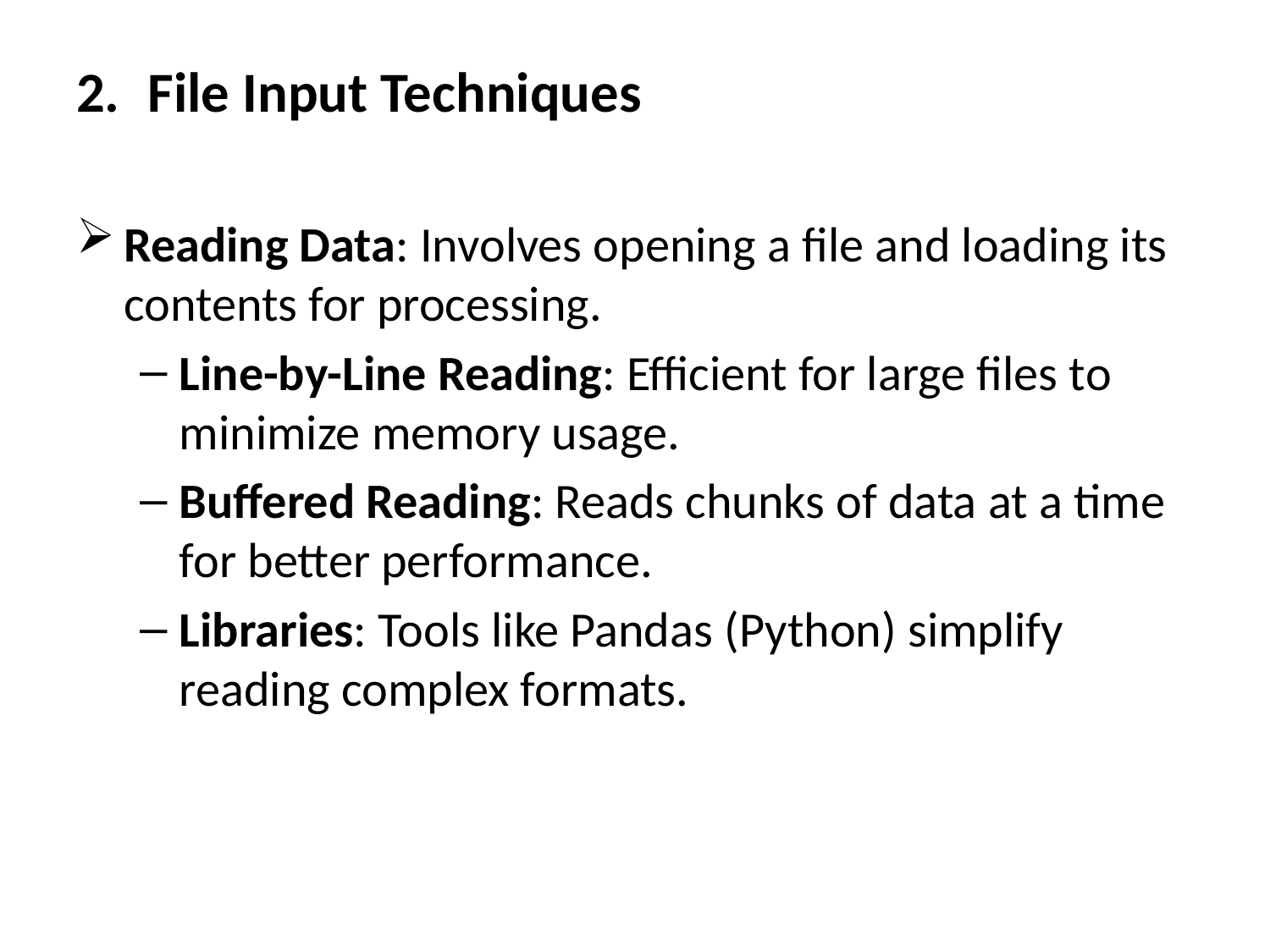

File Input Techniques

Reading Data: Involves opening a file and loading its contents for processing.
Line-by-Line Reading: Efficient for large files to minimize memory usage.
Buffered Reading: Reads chunks of data at a time for better performance.
Libraries: Tools like Pandas (Python) simplify reading complex formats.